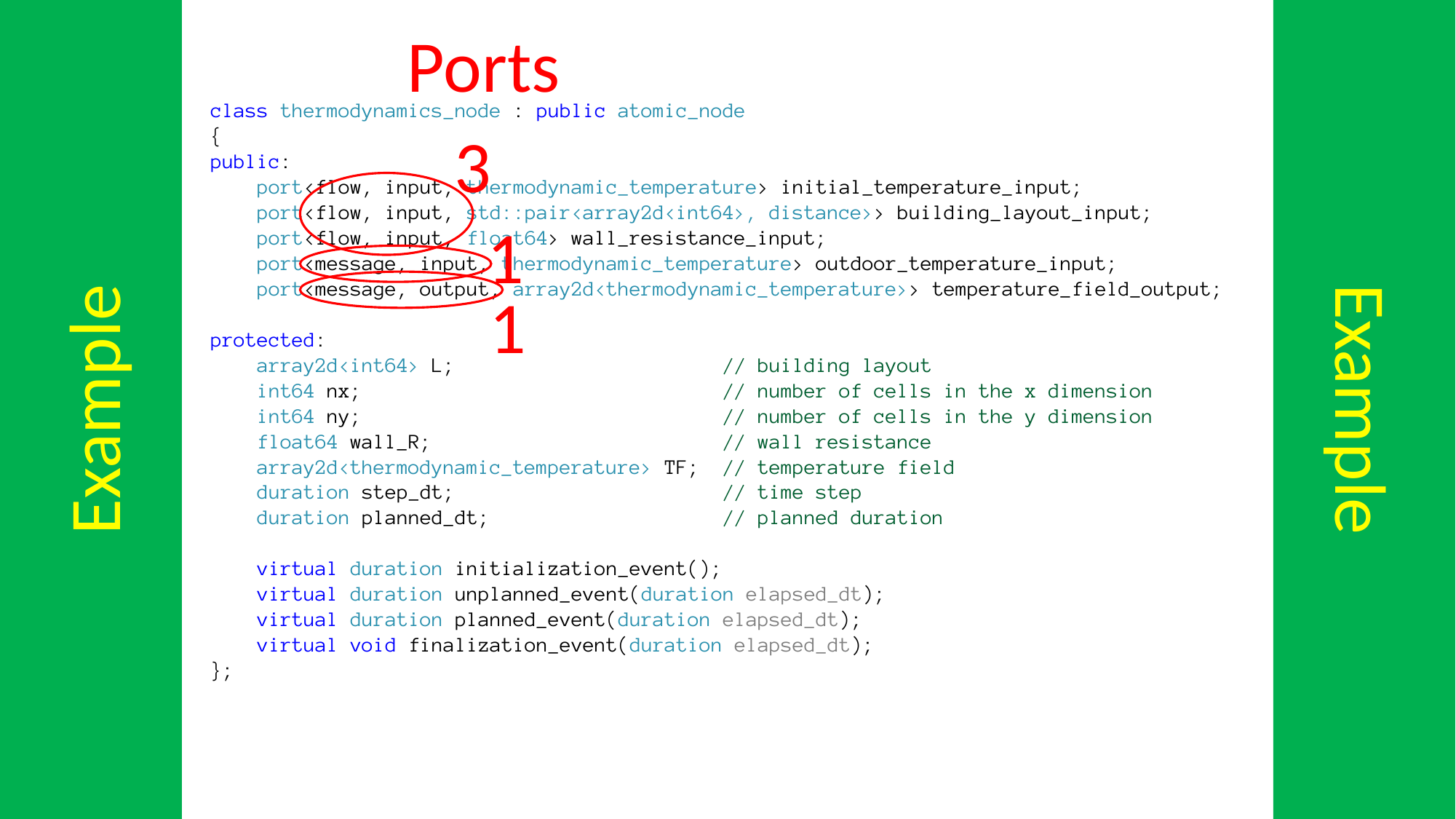

Example
Example
Ports
class thermodynamics_node : public atomic_node
{
public:
    port<flow, input, thermodynamic_temperature> initial_temperature_input;
    port<flow, input, std::pair<array2d<int64>, distance>> building_layout_input;
    port<flow, input, float64> wall_resistance_input;
    port<message, input, thermodynamic_temperature> outdoor_temperature_input;
    port<message, output, array2d<thermodynamic_temperature>> temperature_field_output;

protected:
    array2d<int64> L;                       // building layout
    int64 nx;                               // number of cells in the x dimension
    int64 ny;                               // number of cells in the y dimension
    float64 wall_R;                         // wall resistance
    array2d<thermodynamic_temperature> TF;  // temperature field
    duration step_dt;                       // time step
    duration planned_dt;                    // planned duration

    virtual duration initialization_event();
    virtual duration unplanned_event(duration elapsed_dt);
    virtual duration planned_event(duration elapsed_dt);
    virtual void finalization_event(duration elapsed_dt);
};
3

1

1